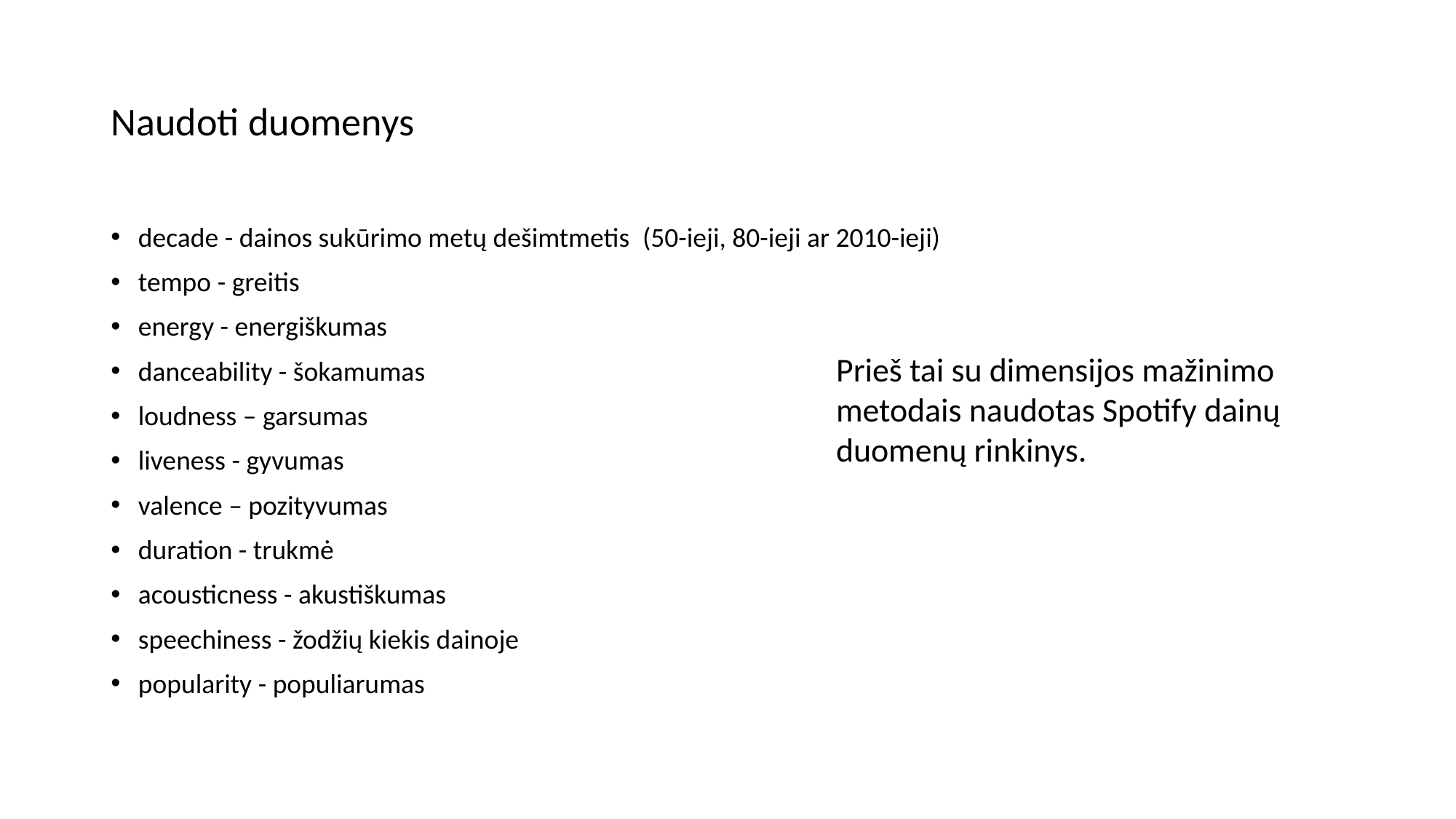

# Naudoti duomenys
decade - dainos sukūrimo metų dešimtmetis  (50-ieji, 80-ieji ar 2010-ieji)
tempo - greitis
energy - energiškumas
danceability - šokamumas
loudness – garsumas
liveness - gyvumas
valence – pozityvumas
duration - trukmė
acousticness - akustiškumas
speechiness - žodžių kiekis dainoje
popularity - populiarumas
Prieš tai su dimensijos mažinimo metodais naudotas Spotify dainų duomenų rinkinys.